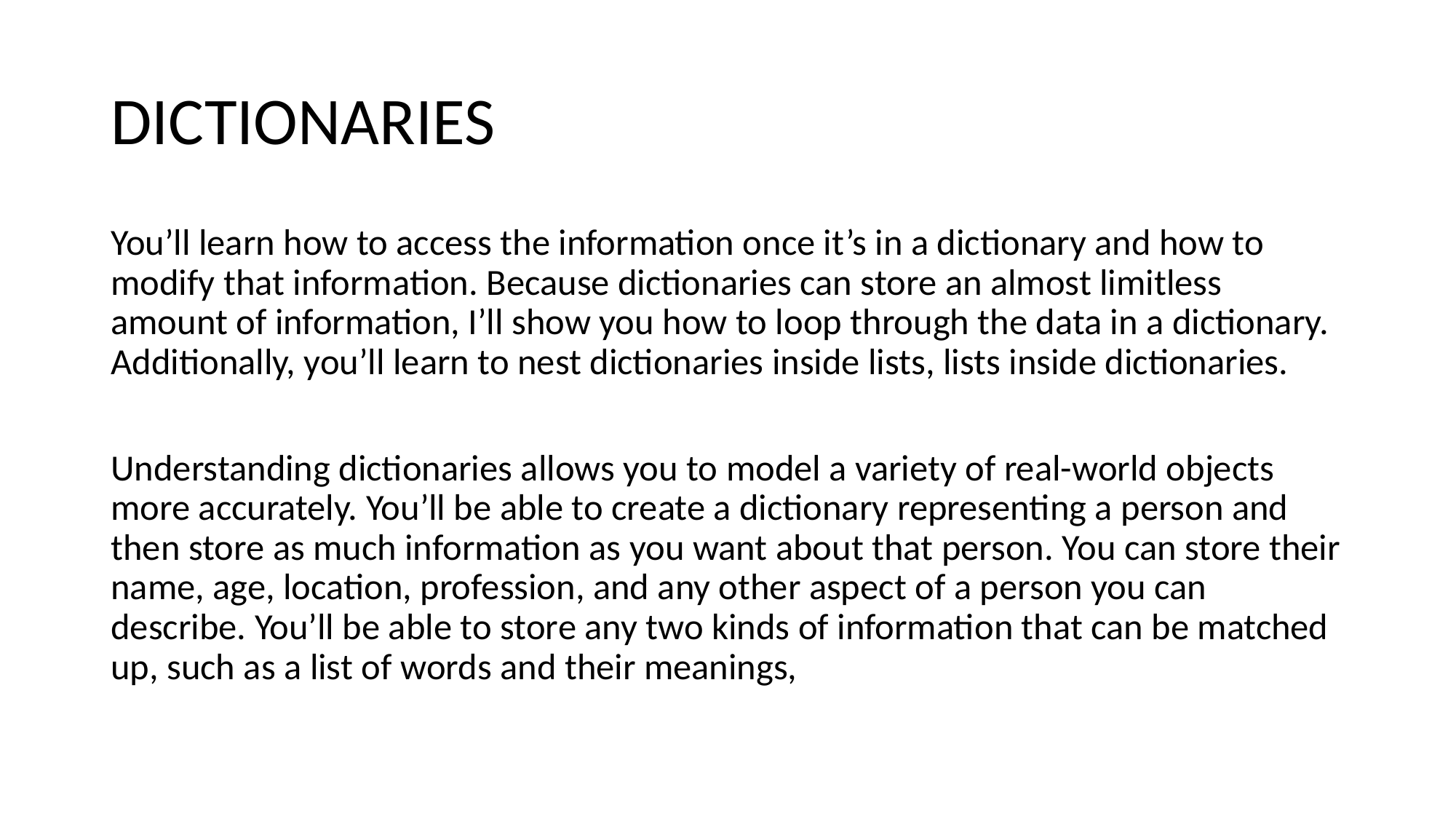

# DICTIONARIES
You’ll learn how to access the information once it’s in a dictionary and how to modify that information. Because dictionaries can store an almost limitless amount of information, I’ll show you how to loop through the data in a dictionary. Additionally, you’ll learn to nest dictionaries inside lists, lists inside dictionaries.

Understanding dictionaries allows you to model a variety of real-world objects more accurately. You’ll be able to create a dictionary representing a person and then store as much information as you want about that person. You can store their name, age, location, profession, and any other aspect of a person you can describe. You’ll be able to store any two kinds of information that can be matched up, such as a list of words and their meanings,